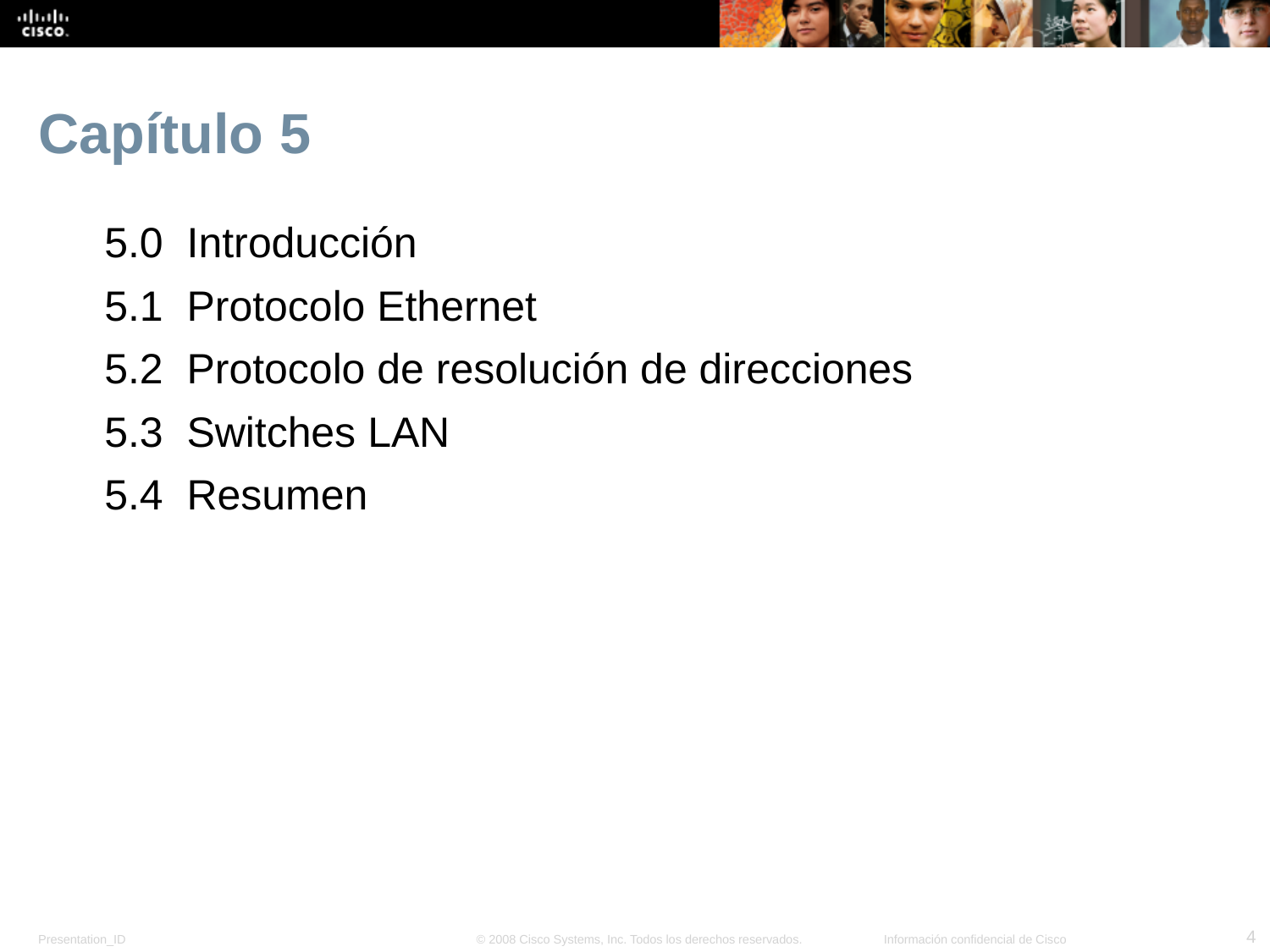

# Capítulo 5
5.0  Introducción
5.1  Protocolo Ethernet
5.2  Protocolo de resolución de direcciones
5.3  Switches LAN
5.4  Resumen